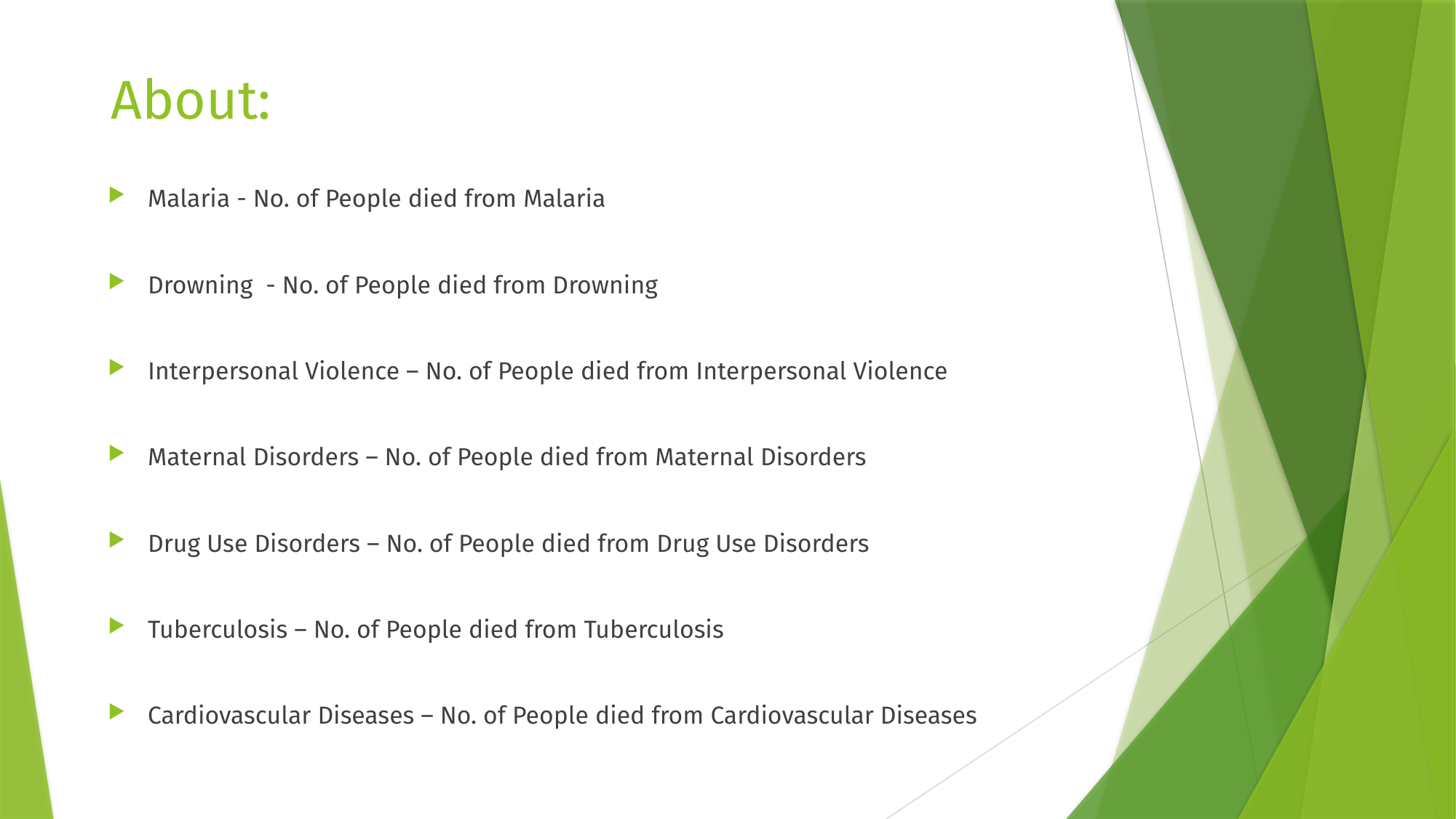

# About:
Malaria - No. of People died from Malaria

Drowning  - No. of People died from Drowning

Interpersonal Violence – No. of People died from Interpersonal Violence

Maternal Disorders – No. of People died from Maternal Disorders

Drug Use Disorders – No. of People died from Drug Use Disorders

Tuberculosis – No. of People died from Tuberculosis

Cardiovascular Diseases – No. of People died from Cardiovascular Diseases